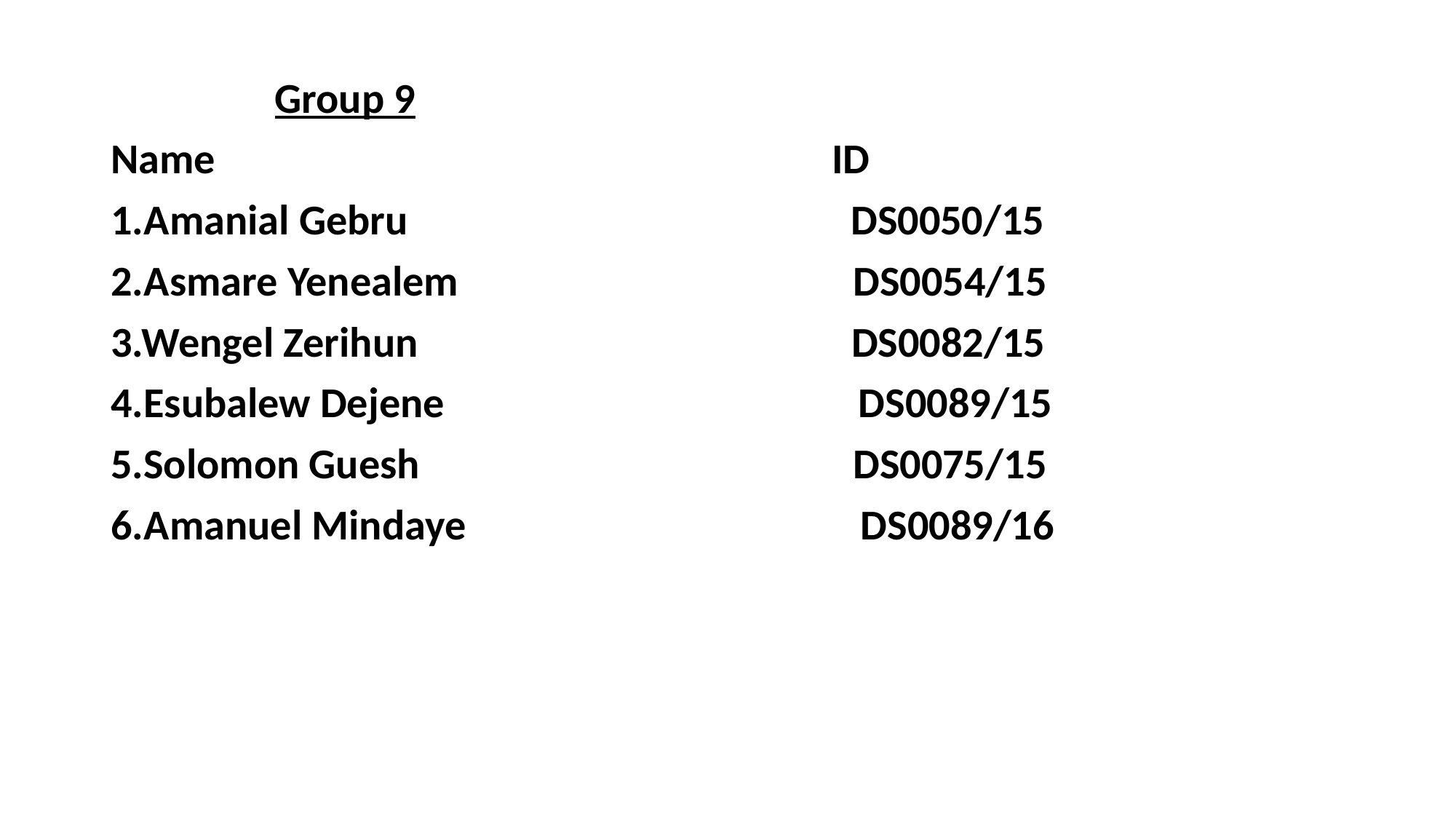

Group 9
Name                                                                ID
1.Amanial Gebru                                              DS0050/15
2.Asmare Yenealem                                         DS0054/15
3.Wengel Zerihun                                             DS0082/15
4.Esubalew Dejene                                           DS0089/15
5.Solomon Guesh                                             DS0075/15
6.Amanuel Mindaye                                         DS0089/16